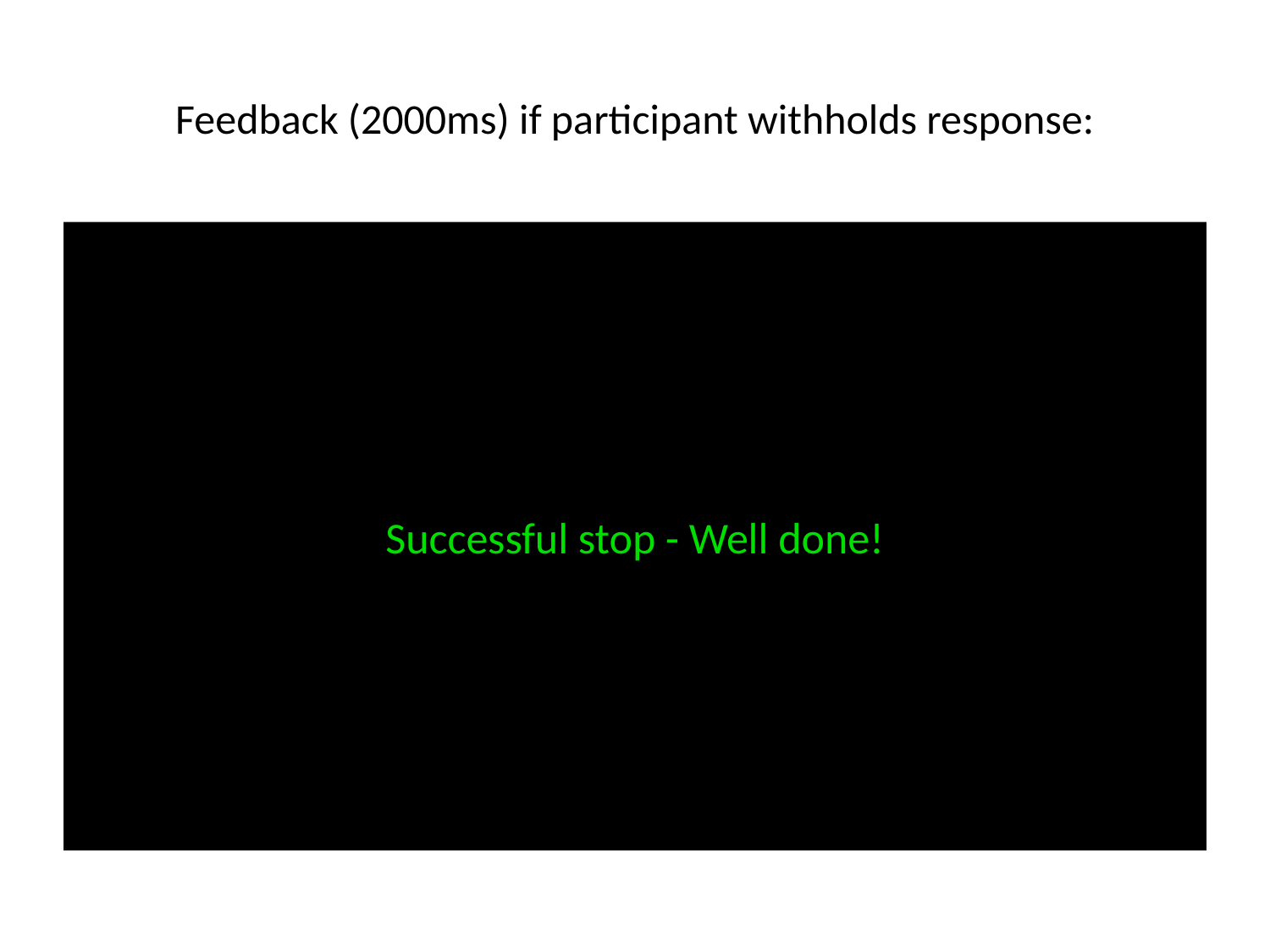

# Feedback (2000ms) if participant withholds response:
Successful stop - Well done!